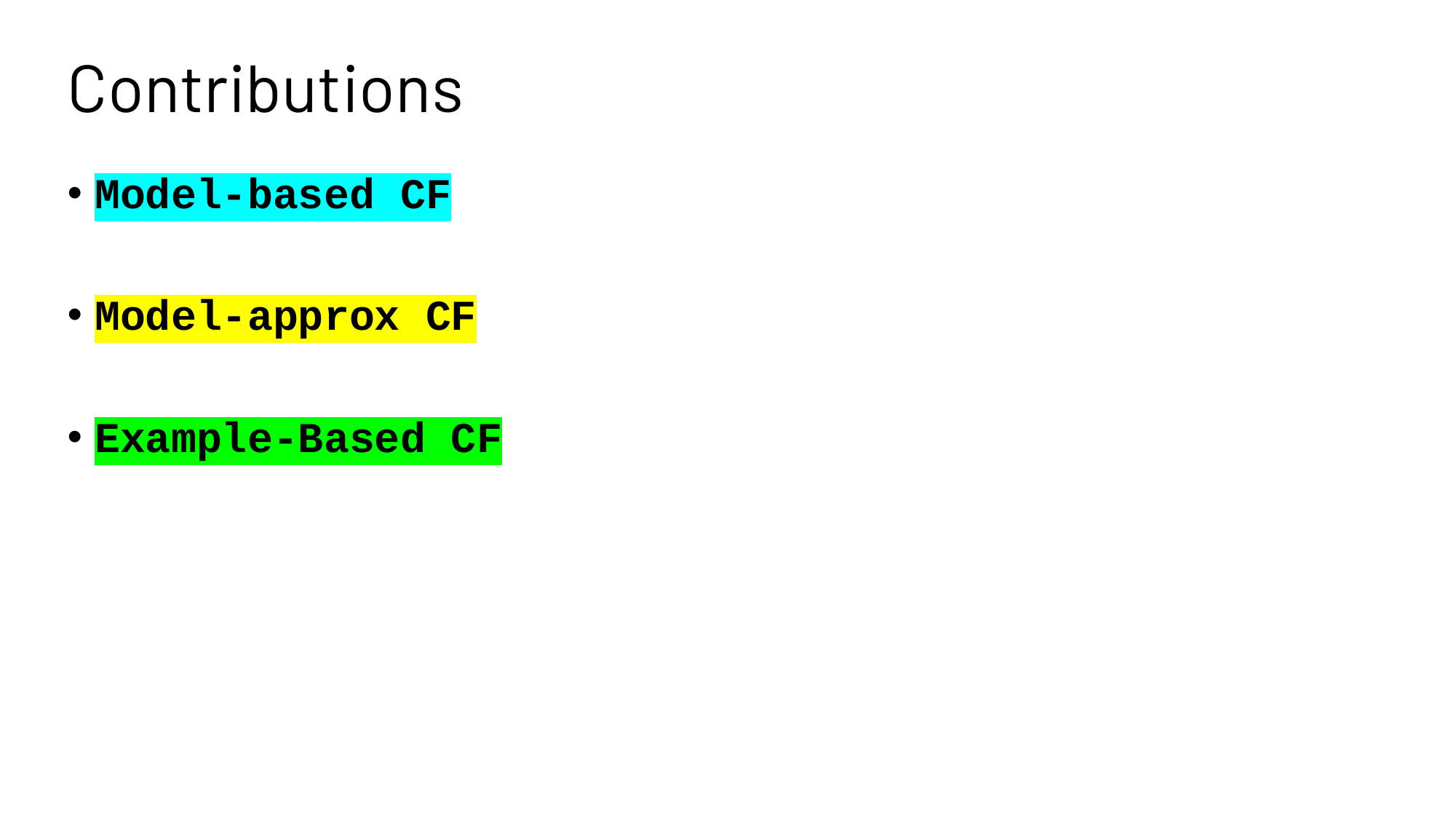

# Contributions
Model-based CF

﻿Model-approx CF

﻿Example-Based CF